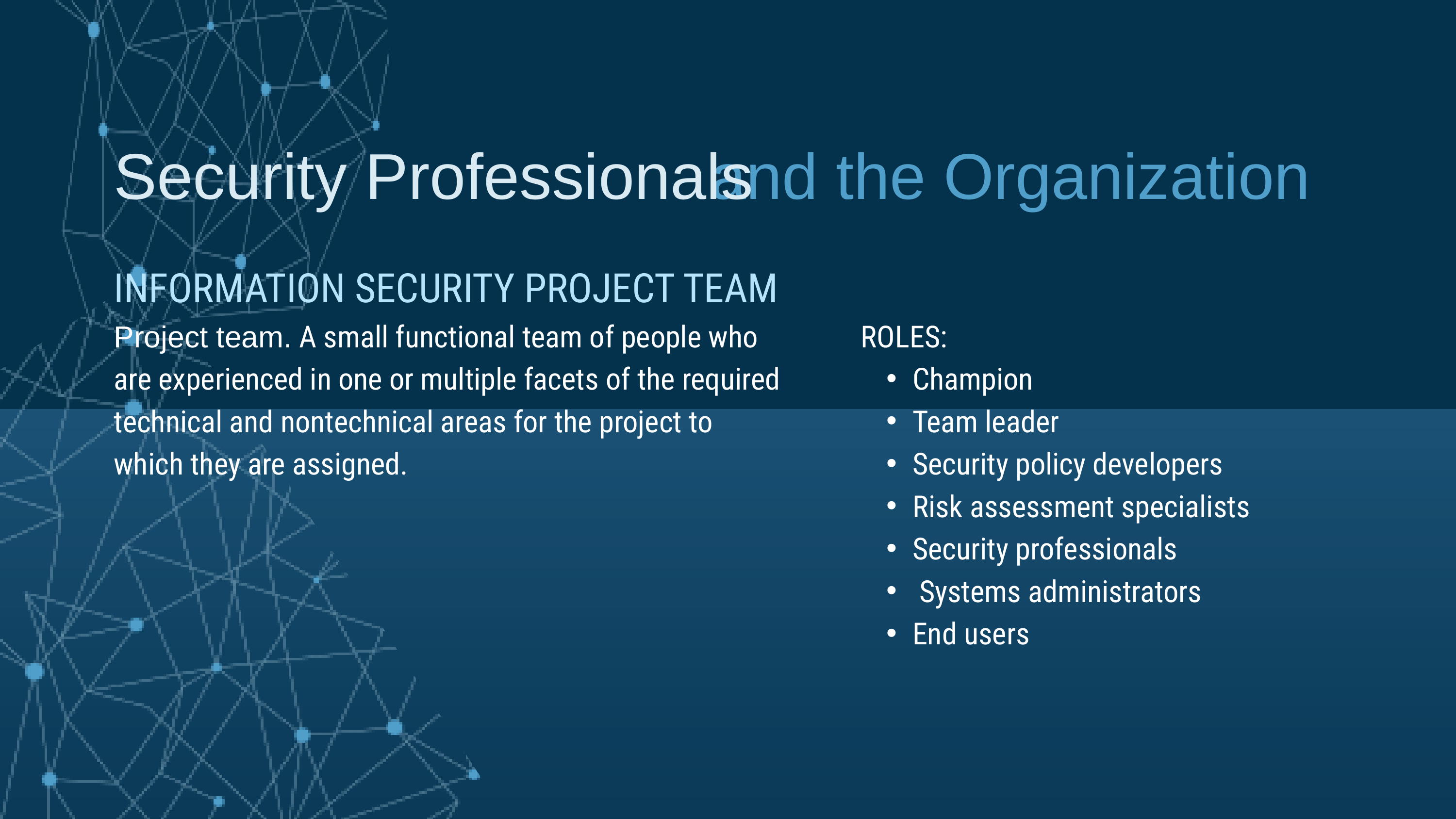

Security Professionals
and the Organization
INFORMATION SECURITY PROJECT TEAM
Project team. A small functional team of people who are experienced in one or multiple facets of the required technical and nontechnical areas for the project to which they are assigned.
ROLES:
Champion
Team leader
Security policy developers
Risk assessment specialists
Security professionals
 Systems administrators
End users